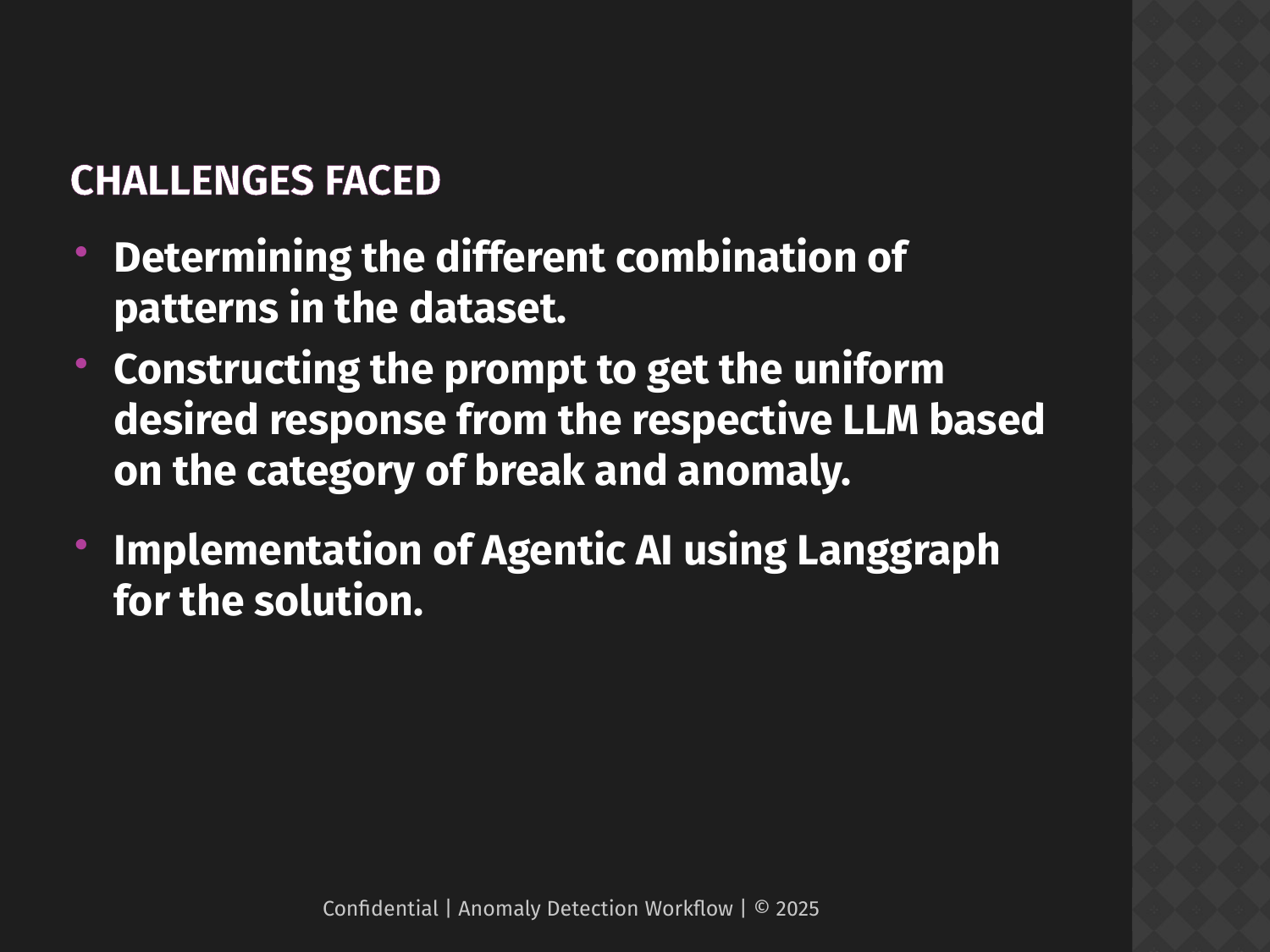

# Challenges faced
Determining the different combination of patterns in the dataset.
Constructing the prompt to get the uniform desired response from the respective LLM based on the category of break and anomaly.
Implementation of Agentic AI using Langgraph for the solution.
Confidential | Anomaly Detection Workflow | © 2025